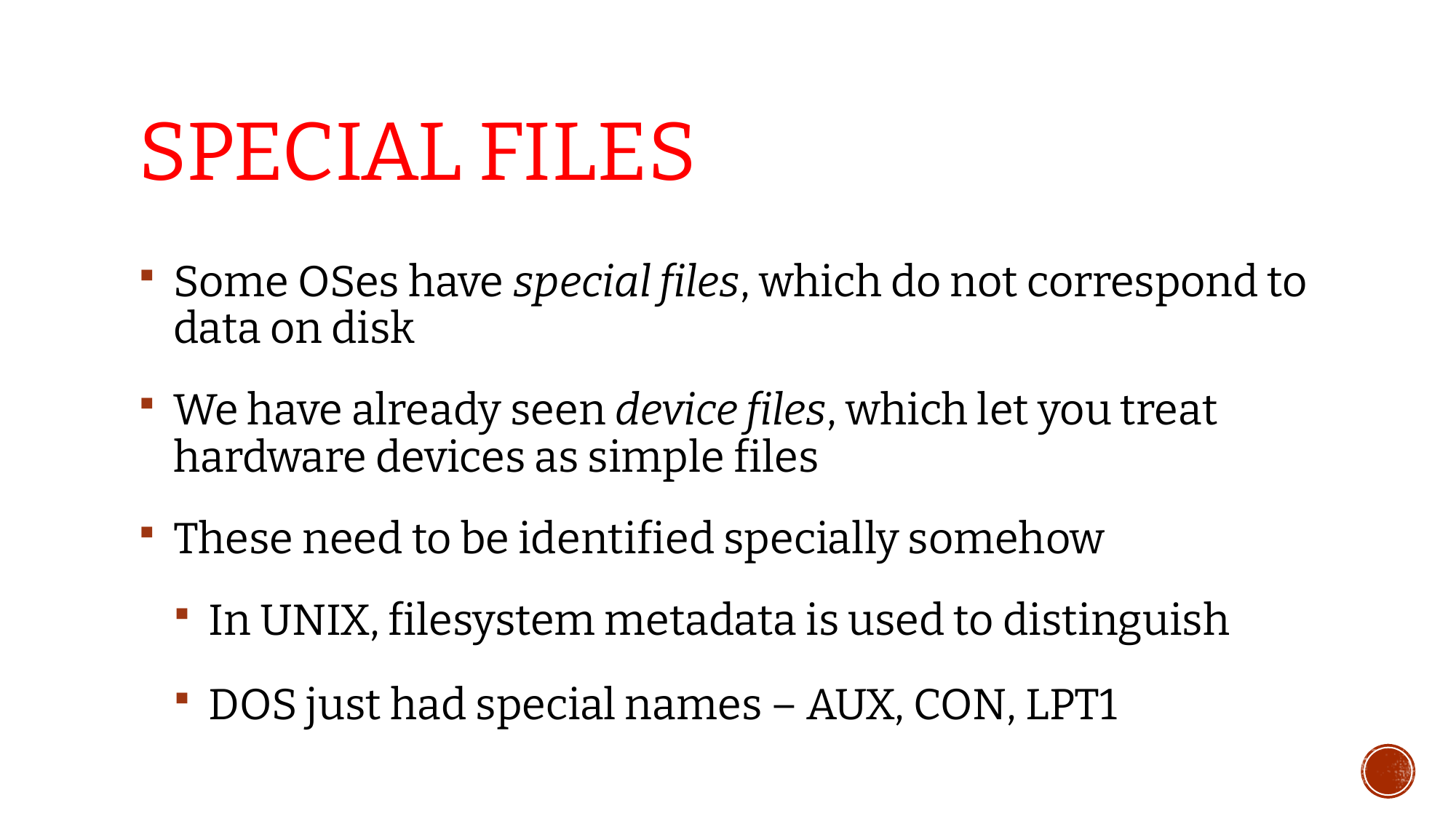

# Special Files
Some OSes have special files, which do not correspond to data on disk
We have already seen device files, which let you treat hardware devices as simple files
These need to be identified specially somehow
In UNIX, filesystem metadata is used to distinguish
DOS just had special names – AUX, CON, LPT1